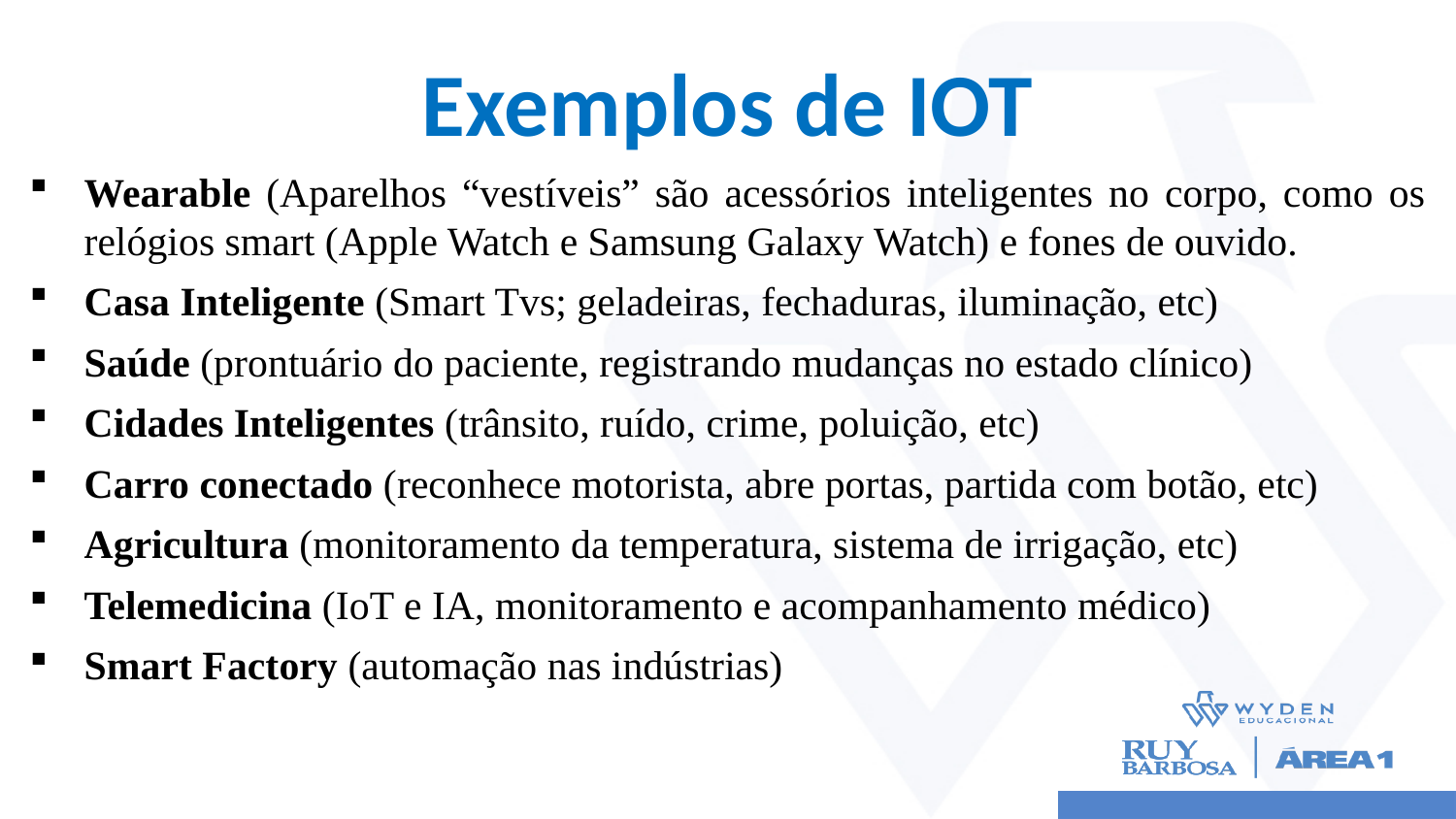

# Exemplos de IOT
Wearable (Aparelhos “vestíveis” são acessórios inteligentes no corpo, como os relógios smart (Apple Watch e Samsung Galaxy Watch) e fones de ouvido.
Casa Inteligente (Smart Tvs; geladeiras, fechaduras, iluminação, etc)
Saúde (prontuário do paciente, registrando mudanças no estado clínico)
Cidades Inteligentes (trânsito, ruído, crime, poluição, etc)
Carro conectado (reconhece motorista, abre portas, partida com botão, etc)
Agricultura (monitoramento da temperatura, sistema de irrigação, etc)
Telemedicina (IoT e IA, monitoramento e acompanhamento médico)
Smart Factory (automação nas indústrias)